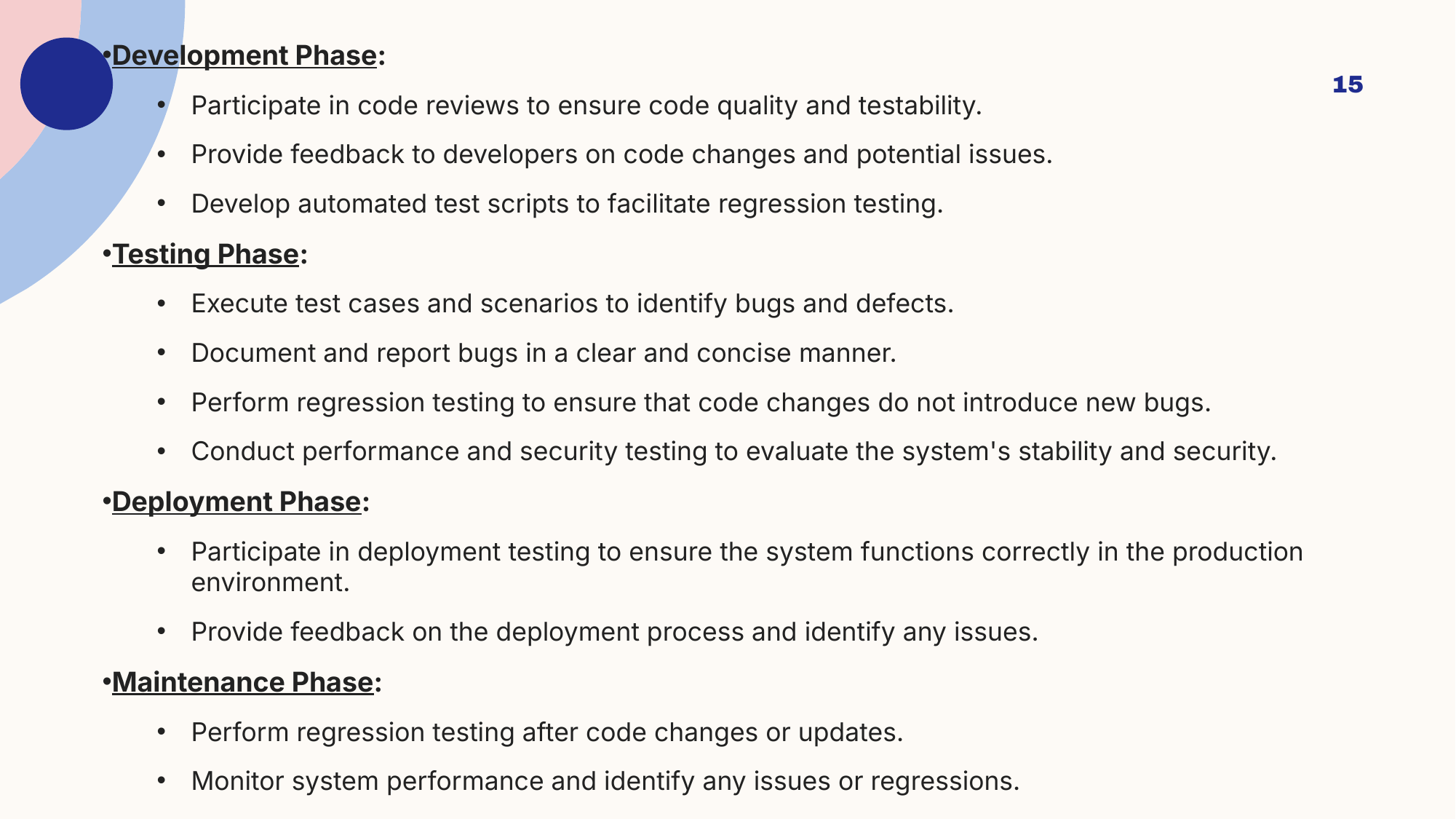

Development Phase:
Participate in code reviews to ensure code quality and testability.
Provide feedback to developers on code changes and potential issues.
Develop automated test scripts to facilitate regression testing.
Testing Phase:
Execute test cases and scenarios to identify bugs and defects.
Document and report bugs in a clear and concise manner.
Perform regression testing to ensure that code changes do not introduce new bugs.
Conduct performance and security testing to evaluate the system's stability and security.
Deployment Phase:
Participate in deployment testing to ensure the system functions correctly in the production environment.
Provide feedback on the deployment process and identify any issues.
Maintenance Phase:
Perform regression testing after code changes or updates.
Monitor system performance and identify any issues or regressions.
Conduct ongoing testing to ensure the system remains stable and reliable.

15